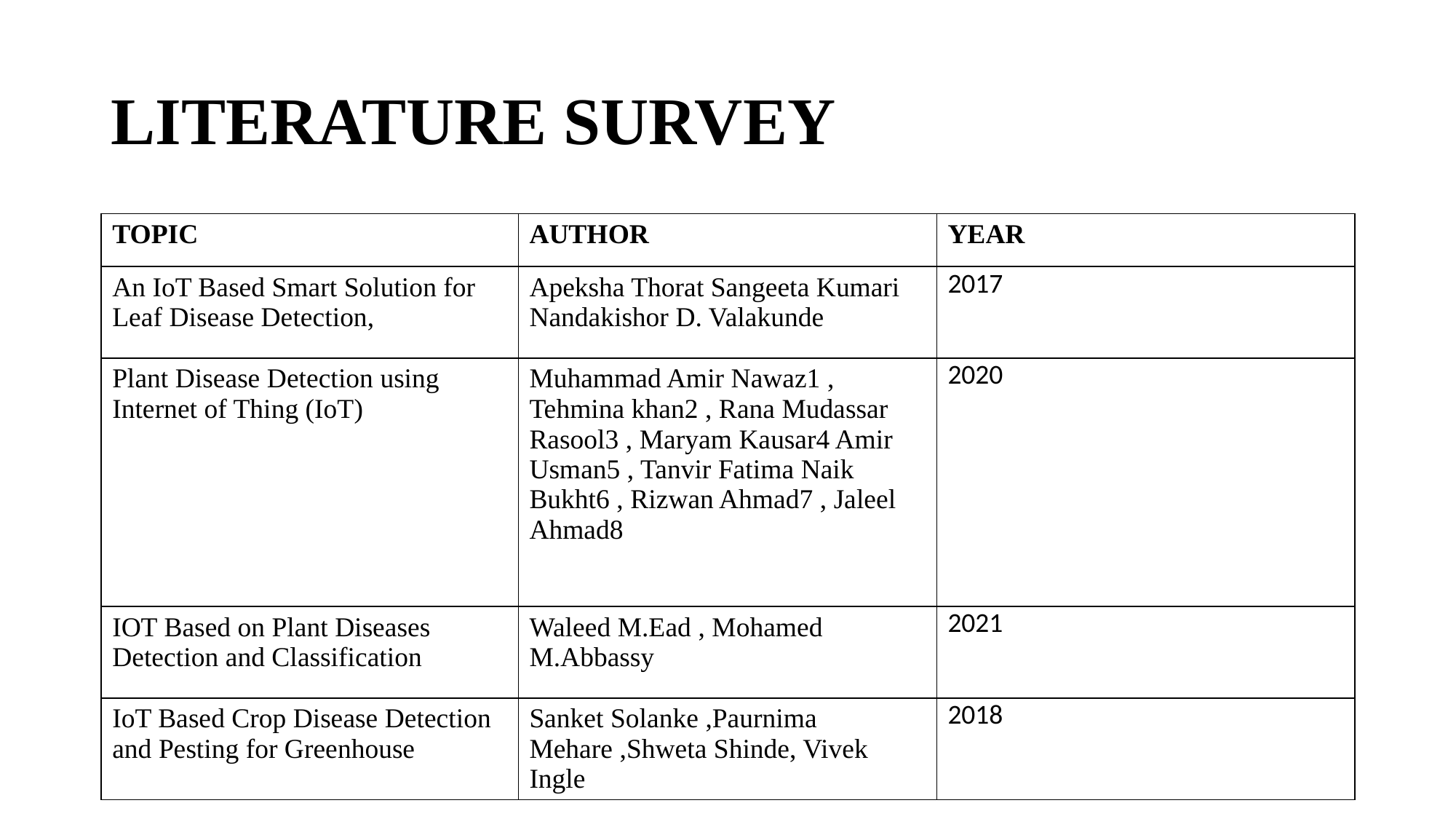

# LITERATURE SURVEY
| TOPIC | AUTHOR | YEAR |
| --- | --- | --- |
| An IoT Based Smart Solution for Leaf Disease Detection, | Apeksha Thorat Sangeeta Kumari Nandakishor D. Valakunde | 2017 |
| Plant Disease Detection using Internet of Thing (IoT) | Muhammad Amir Nawaz1 , Tehmina khan2 , Rana Mudassar Rasool3 , Maryam Kausar4 Amir Usman5 , Tanvir Fatima Naik Bukht6 , Rizwan Ahmad7 , Jaleel Ahmad8 | 2020 |
| IOT Based on Plant Diseases Detection and Classification | Waleed M.Ead , Mohamed M.Abbassy | 2021 |
| IoT Based Crop Disease Detection and Pesting for Greenhouse | Sanket Solanke ,Paurnima Mehare ,Shweta Shinde, Vivek Ingle | 2018 |